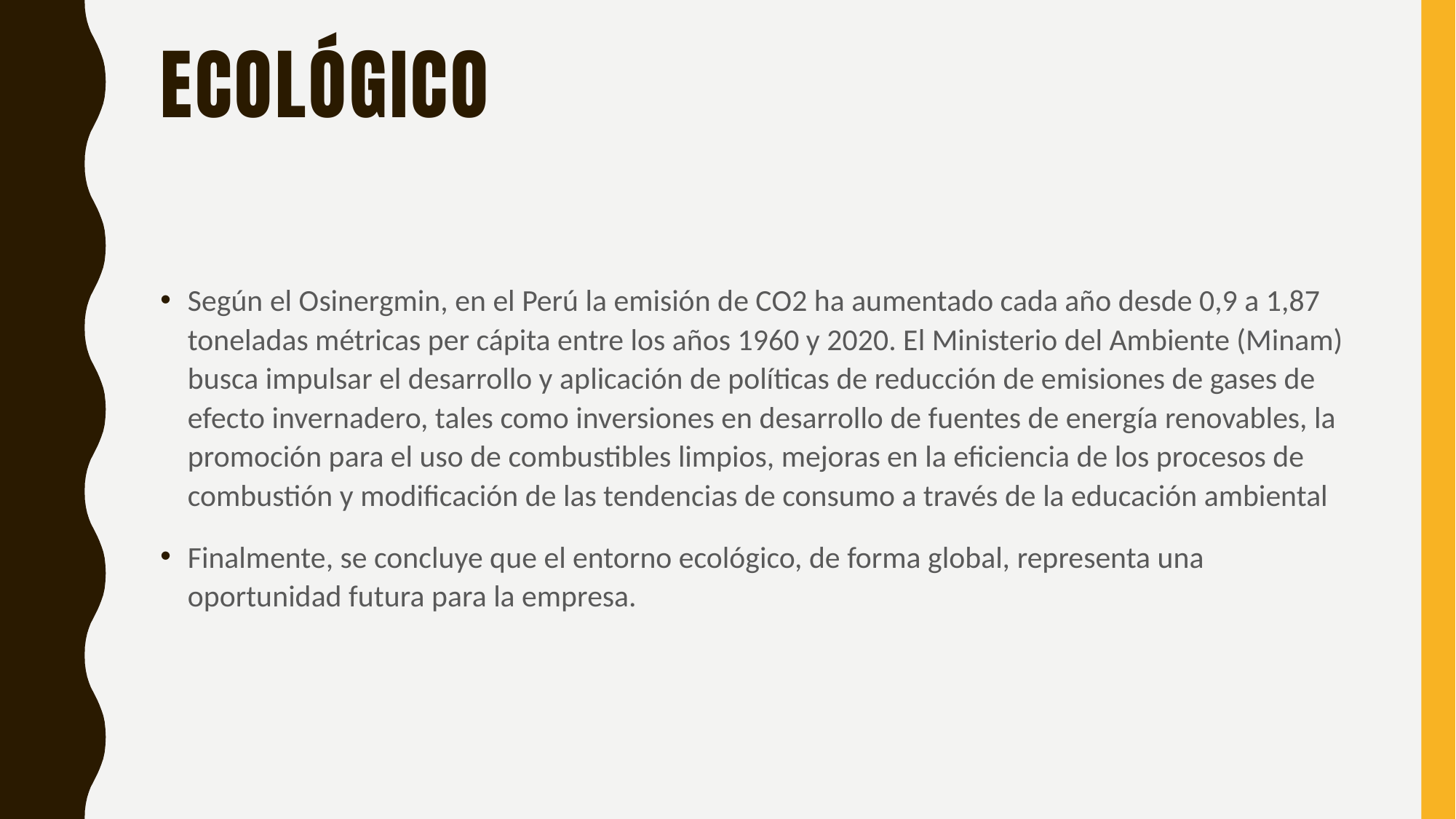

# ECOLÓGICO
Según el Osinergmin, en el Perú la emisión de CO2 ha aumentado cada año desde 0,9 a 1,87 toneladas métricas per cápita entre los años 1960 y 2020. El Ministerio del Ambiente (Minam) busca impulsar el desarrollo y aplicación de políticas de reducción de emisiones de gases de efecto invernadero, tales como inversiones en desarrollo de fuentes de energía renovables, la promoción para el uso de combustibles limpios, mejoras en la eficiencia de los procesos de combustión y modificación de las tendencias de consumo a través de la educación ambiental
Finalmente, se concluye que el entorno ecológico, de forma global, representa una oportunidad futura para la empresa.